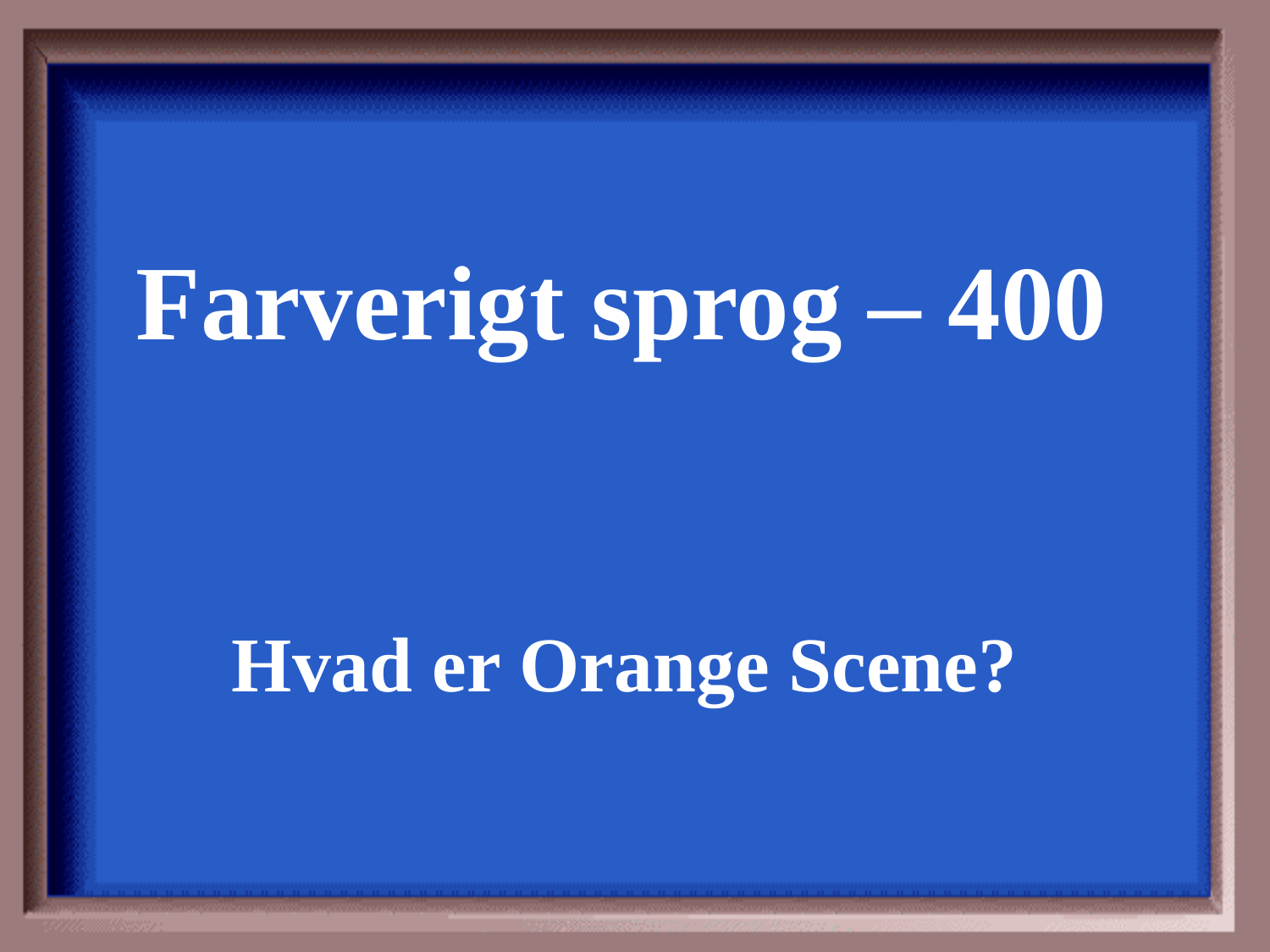

Farverigt sprog – 400
Hvad er Orange Scene?